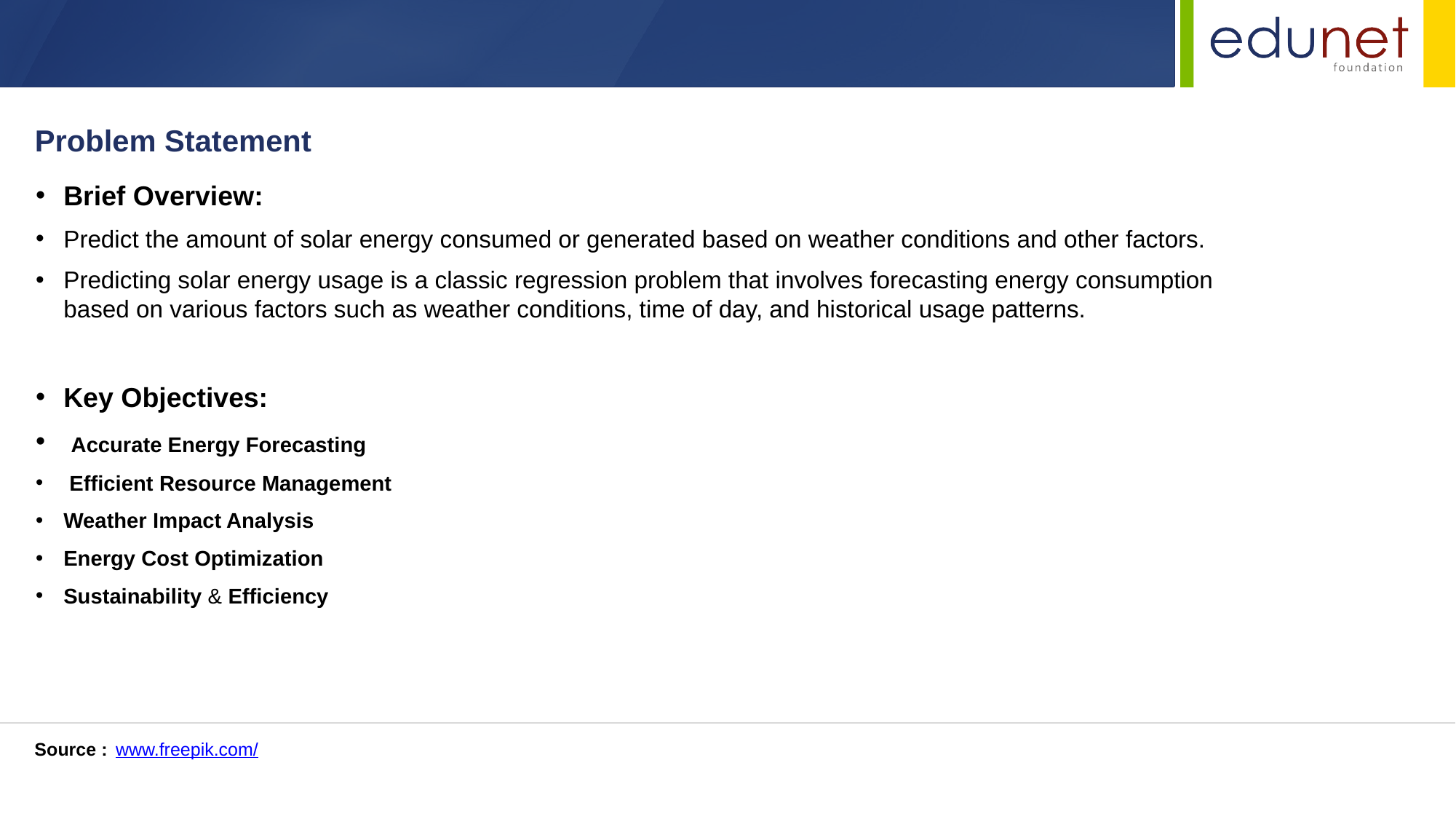

Problem Statement
Brief Overview:
Predict the amount of solar energy consumed or generated based on weather conditions and other factors.
Predicting solar energy usage is a classic regression problem that involves forecasting energy consumption based on various factors such as weather conditions, time of day, and historical usage patterns.

Key Objectives:
 Accurate Energy Forecasting
 Efficient Resource Management
Weather Impact Analysis
Energy Cost Optimization
Sustainability & Efficiency
Source :
www.freepik.com/